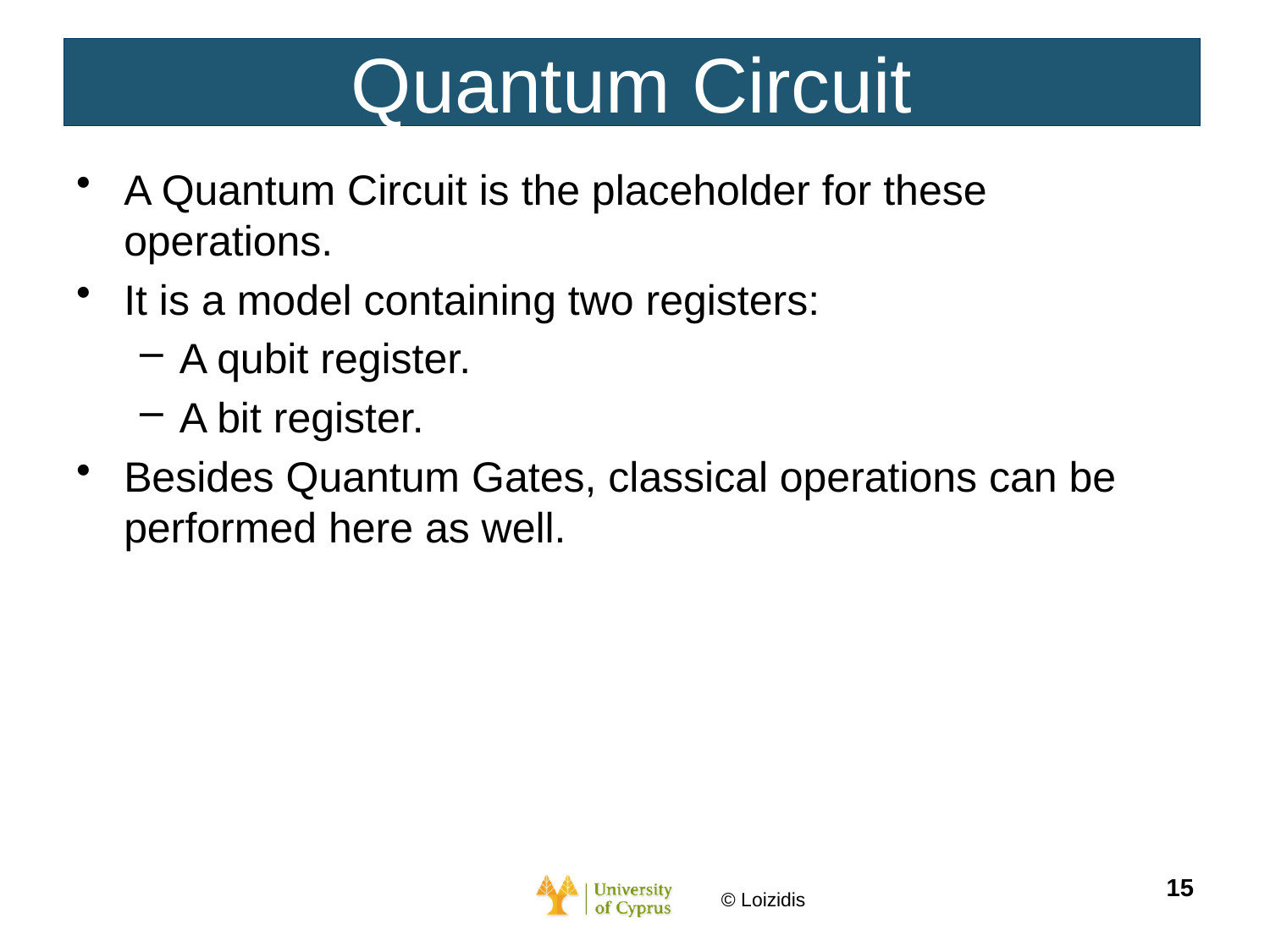

# Quantum Circuit
A Quantum Circuit is the placeholder for these operations.
It is a model containing two registers:
A qubit register.
A bit register.
Besides Quantum Gates, classical operations can be performed here as well.